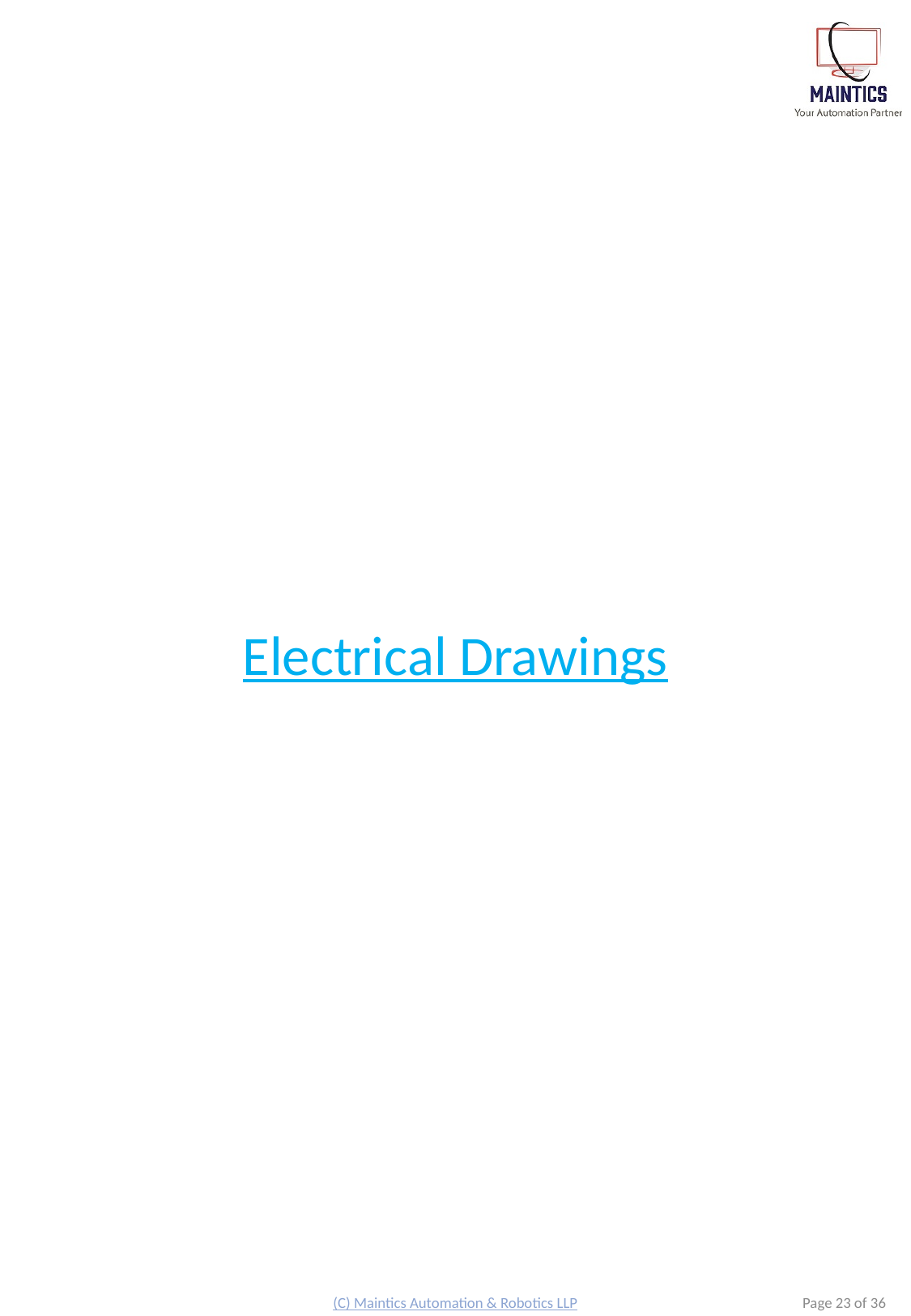

# Electrical Drawings
(C) Maintics Automation & Robotics LLP
Page 23 of 36